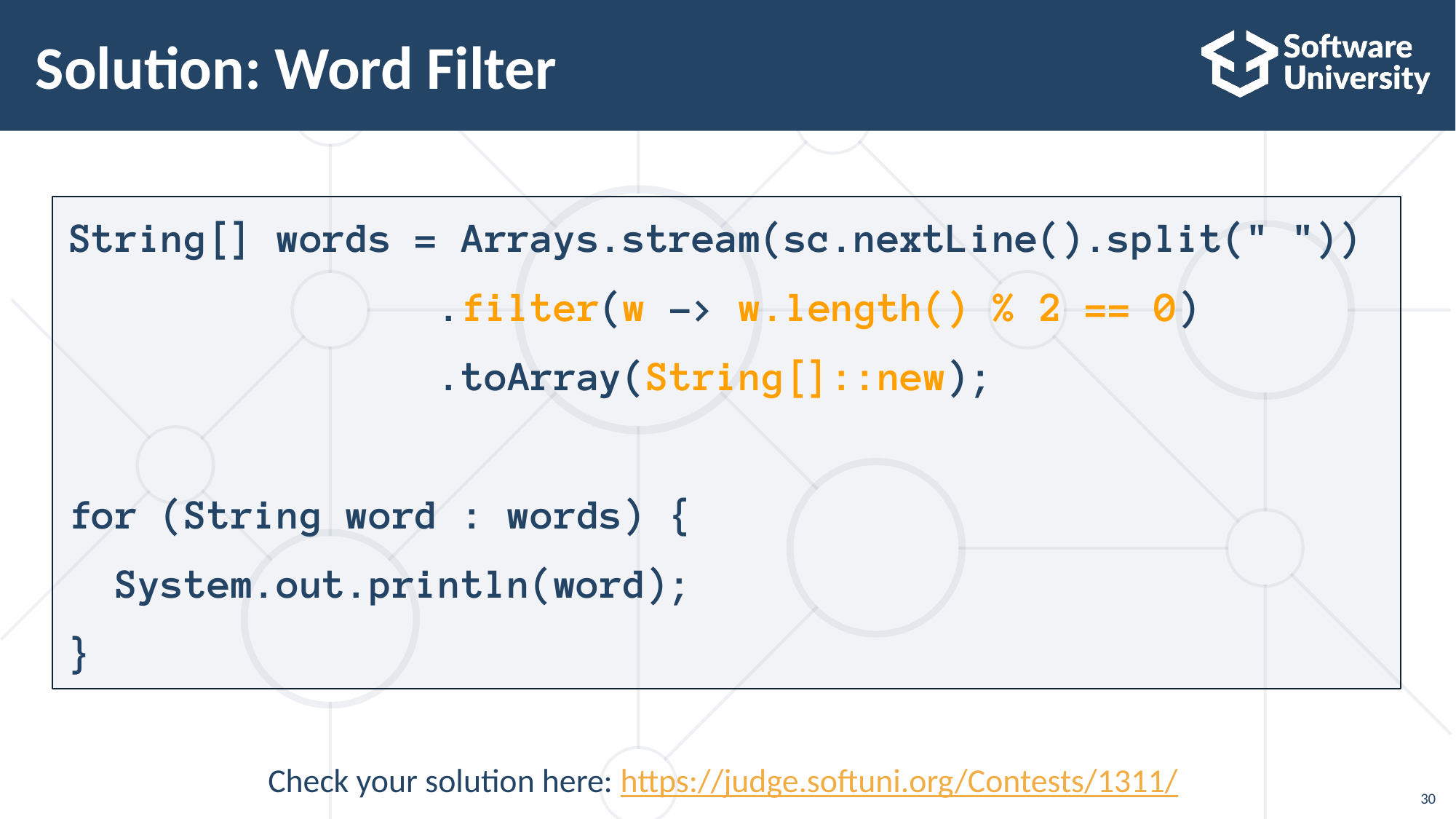

# Solution: Word Filter
String[] words = Arrays.stream(sc.nextLine().split(" "))
                .filter(w -> w.length() % 2 == 0)
                .toArray(String[]::new);

for (String word : words) {
  System.out.println(word);
}
Check your solution here: https://judge.softuni.org/Contests/1311/
30